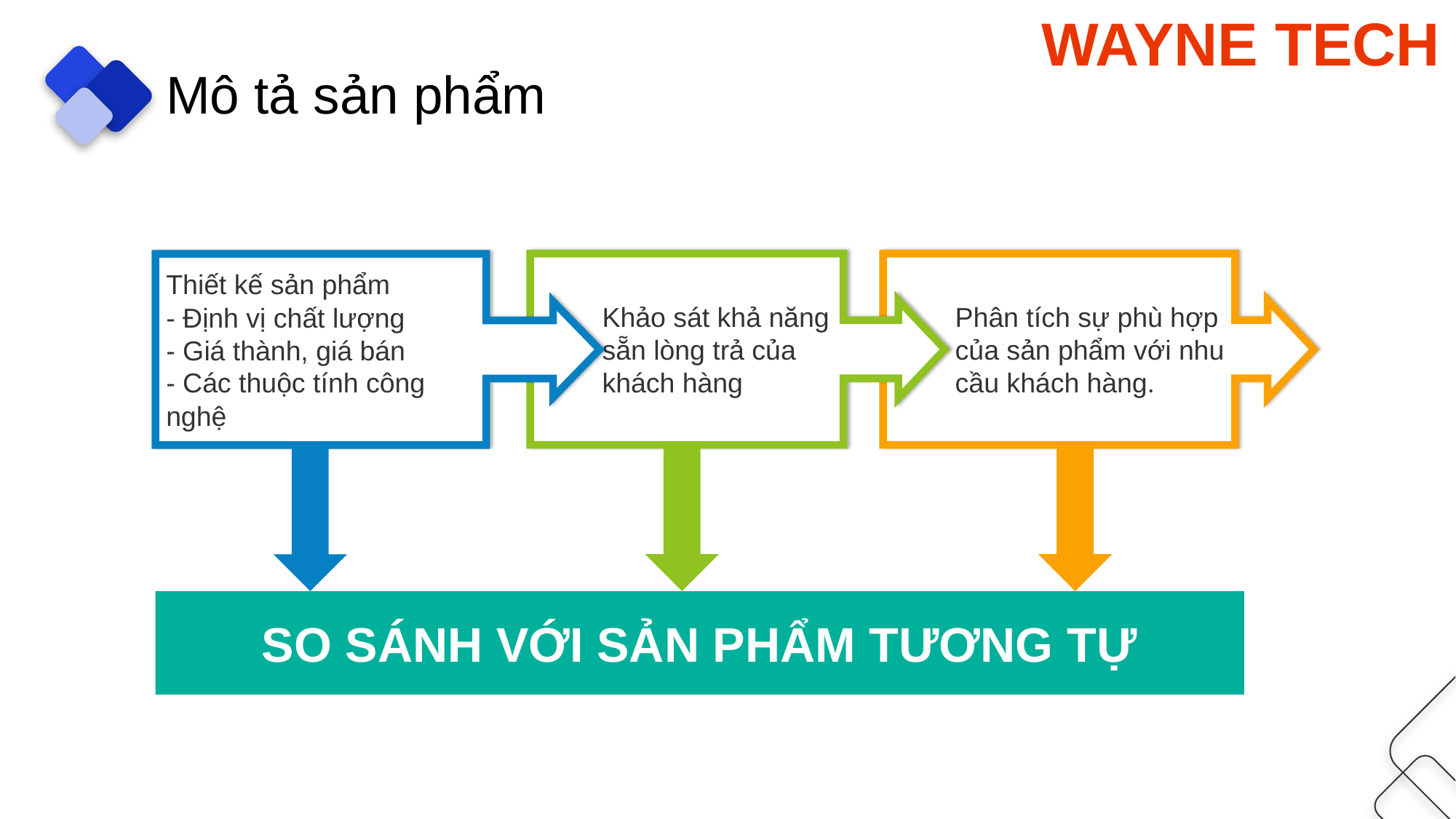

Mô tả sản phẩm
Khảo sát khả năng sẵn lòng trả của khách hàng
Phân tích sự phù hợp của sản phẩm với nhu cầu khách hàng.
Thiết kế sản phẩm
- Định vị chất lượng
- Giá thành, giá bán
- Các thuộc tính công nghệ

SO SÁNH VỚI SẢN PHẨM TƯƠNG TỰ